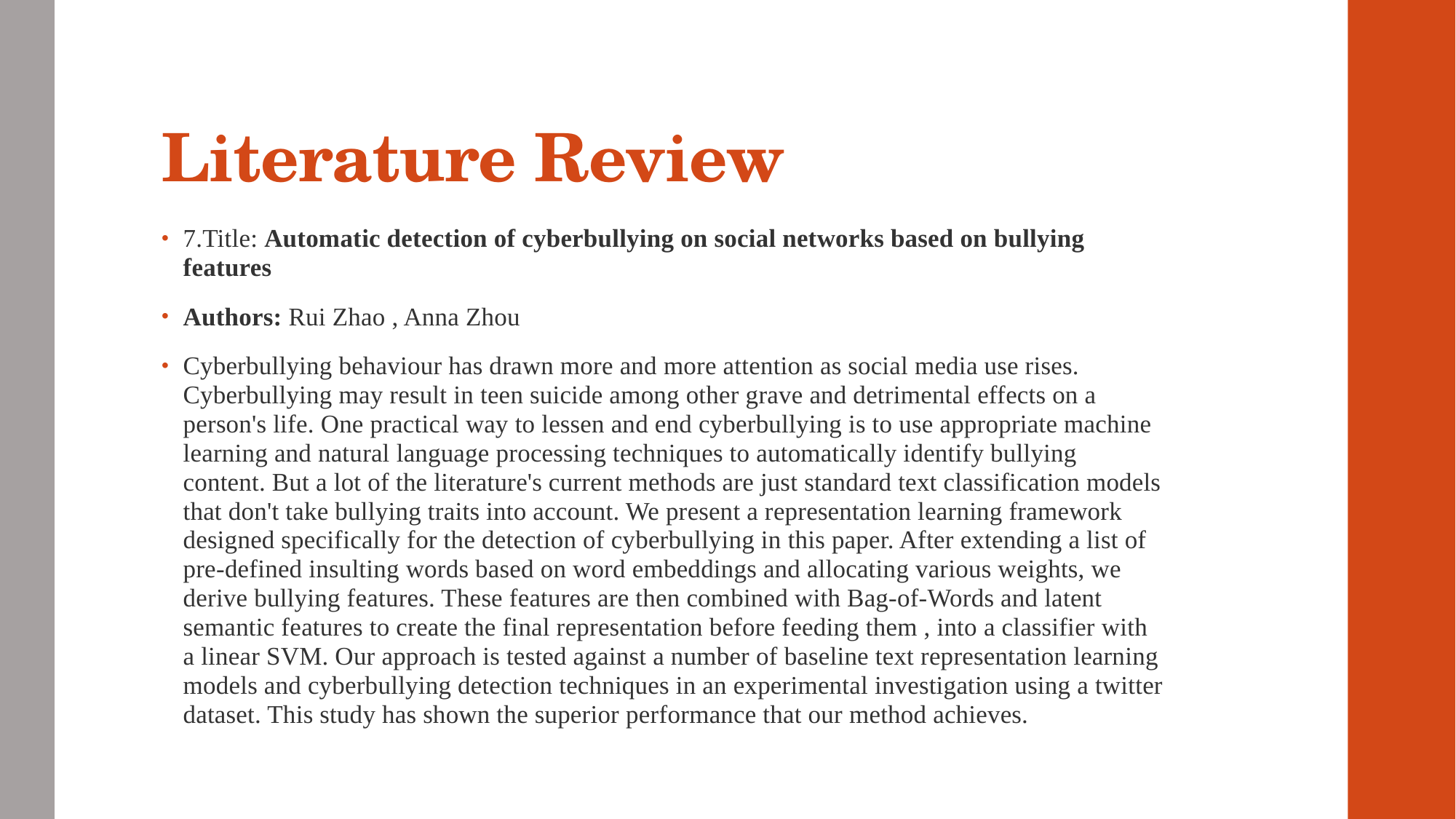

# Literature Review
7.Title: Automatic detection of cyberbullying on social networks based on bullying features
Authors: Rui Zhao , Anna Zhou
Cyberbullying behaviour has drawn more and more attention as social media use rises. Cyberbullying may result in teen suicide among other grave and detrimental effects on a person's life. One practical way to lessen and end cyberbullying is to use appropriate machine learning and natural language processing techniques to automatically identify bullying content. But a lot of the literature's current methods are just standard text classification models that don't take bullying traits into account. We present a representation learning framework designed specifically for the detection of cyberbullying in this paper. After extending a list of pre-defined insulting words based on word embeddings and allocating various weights, we derive bullying features. These features are then combined with Bag-of-Words and latent semantic features to create the final representation before feeding them , into a classifier with a linear SVM. Our approach is tested against a number of baseline text representation learning models and cyberbullying detection techniques in an experimental investigation using a twitter dataset. This study has shown the superior performance that our method achieves.